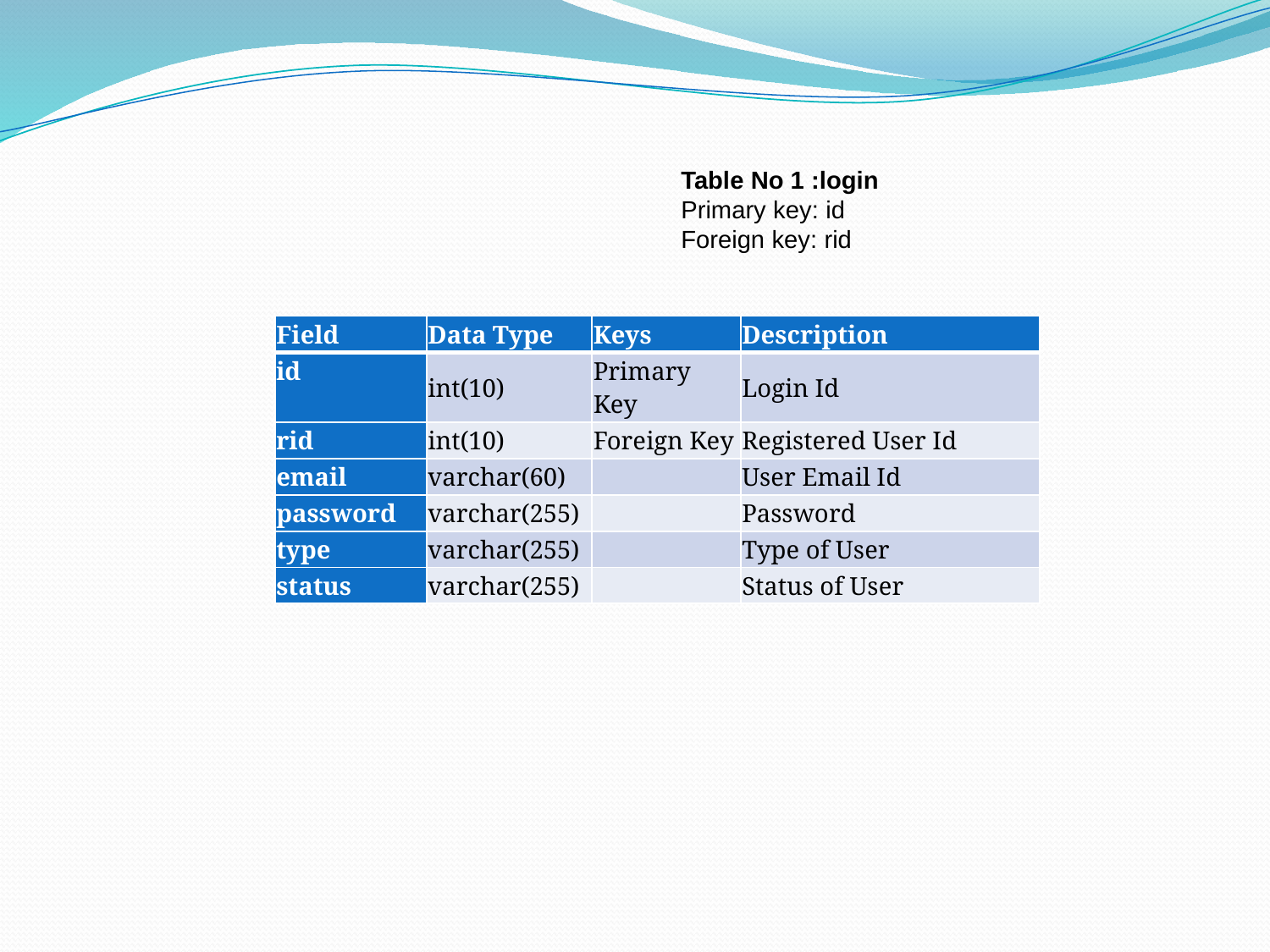

Table No 1 :login
Primary key: id
Foreign key: rid

| Field | Data Type | Keys | Description |
| --- | --- | --- | --- |
| id | int(10) | Primary Key | Login Id |
| rid | int(10) | Foreign Key | Registered User Id |
| email | varchar(60) |  | User Email Id |
| password | varchar(255) |  | Password |
| type | varchar(255) |  | Type of User |
| status | varchar(255) |  | Status of User |